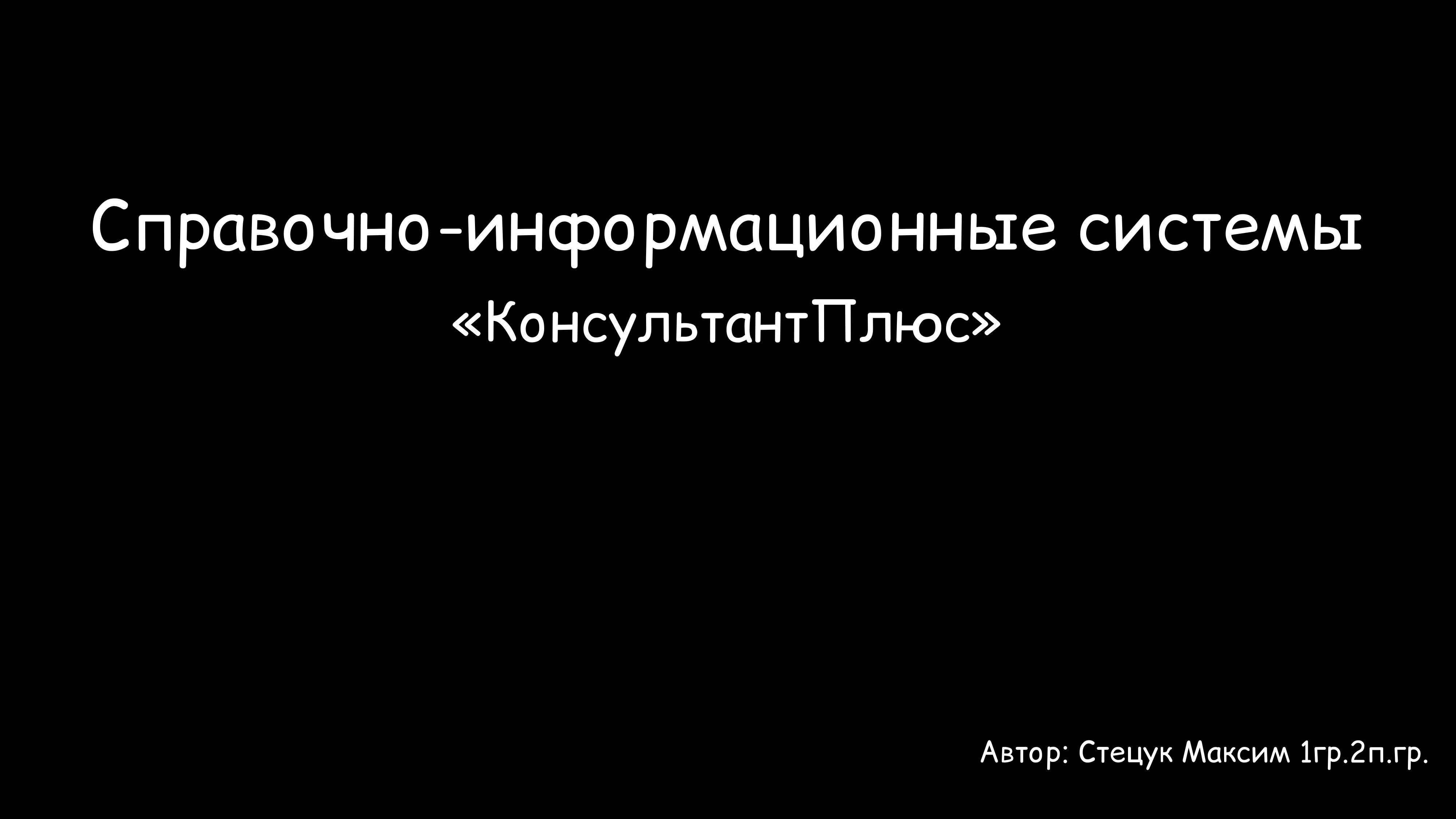

# Справочно-информационные системы
«КонсультантПлюс»
Автор: Стецук Максим 1гр.2п.гр.